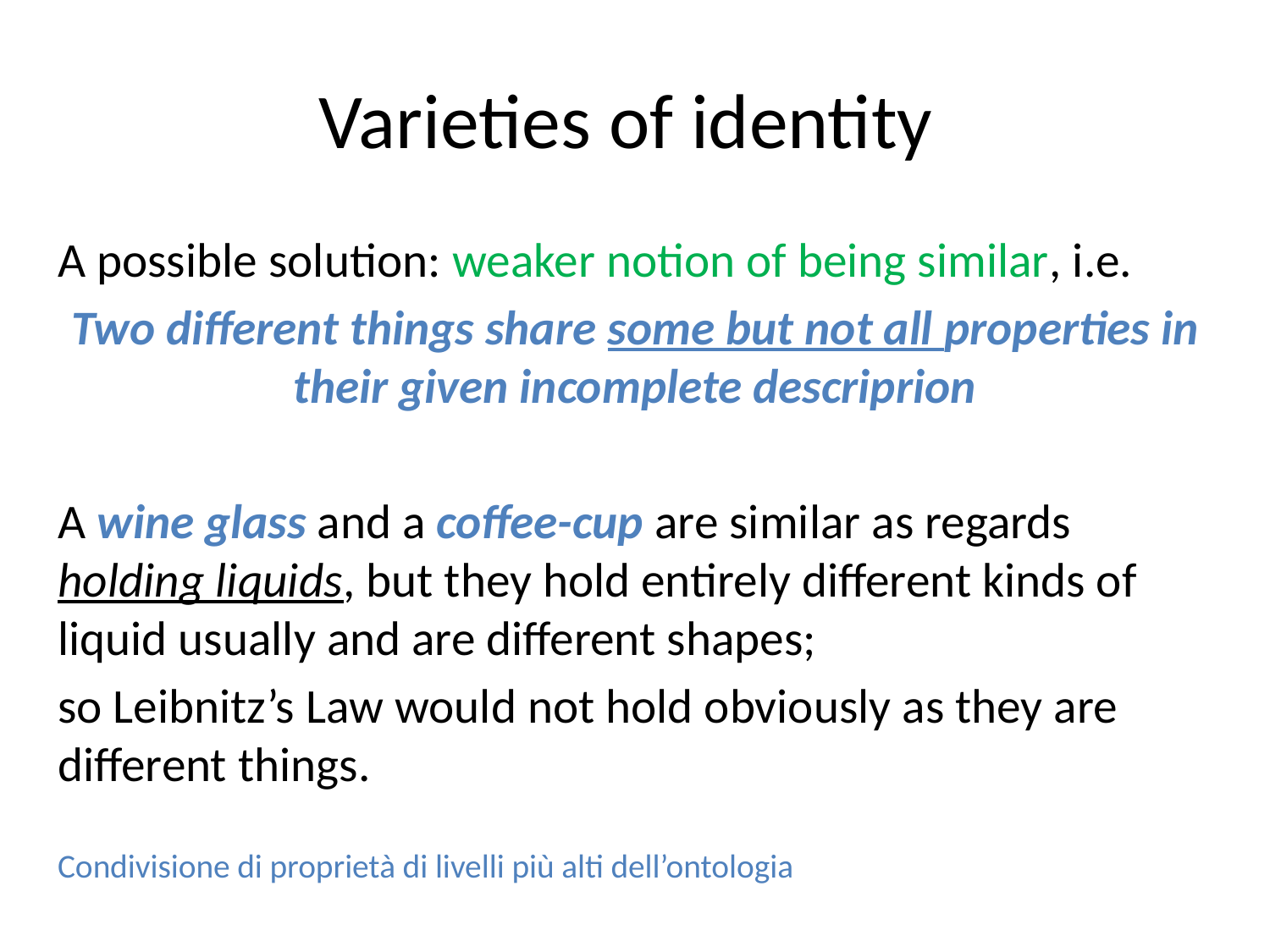

# Varieties of identity
A possible solution: weaker notion of being similar, i.e.
Two different things share some but not all properties in their given incomplete descriprion

A wine glass and a coffee-cup are similar as regards holding liquids, but they hold entirely different kinds of liquid usually and are different shapes;
so Leibnitz’s Law would not hold obviously as they are different things.

Condivisione di proprietà di livelli più alti dell’ontologia